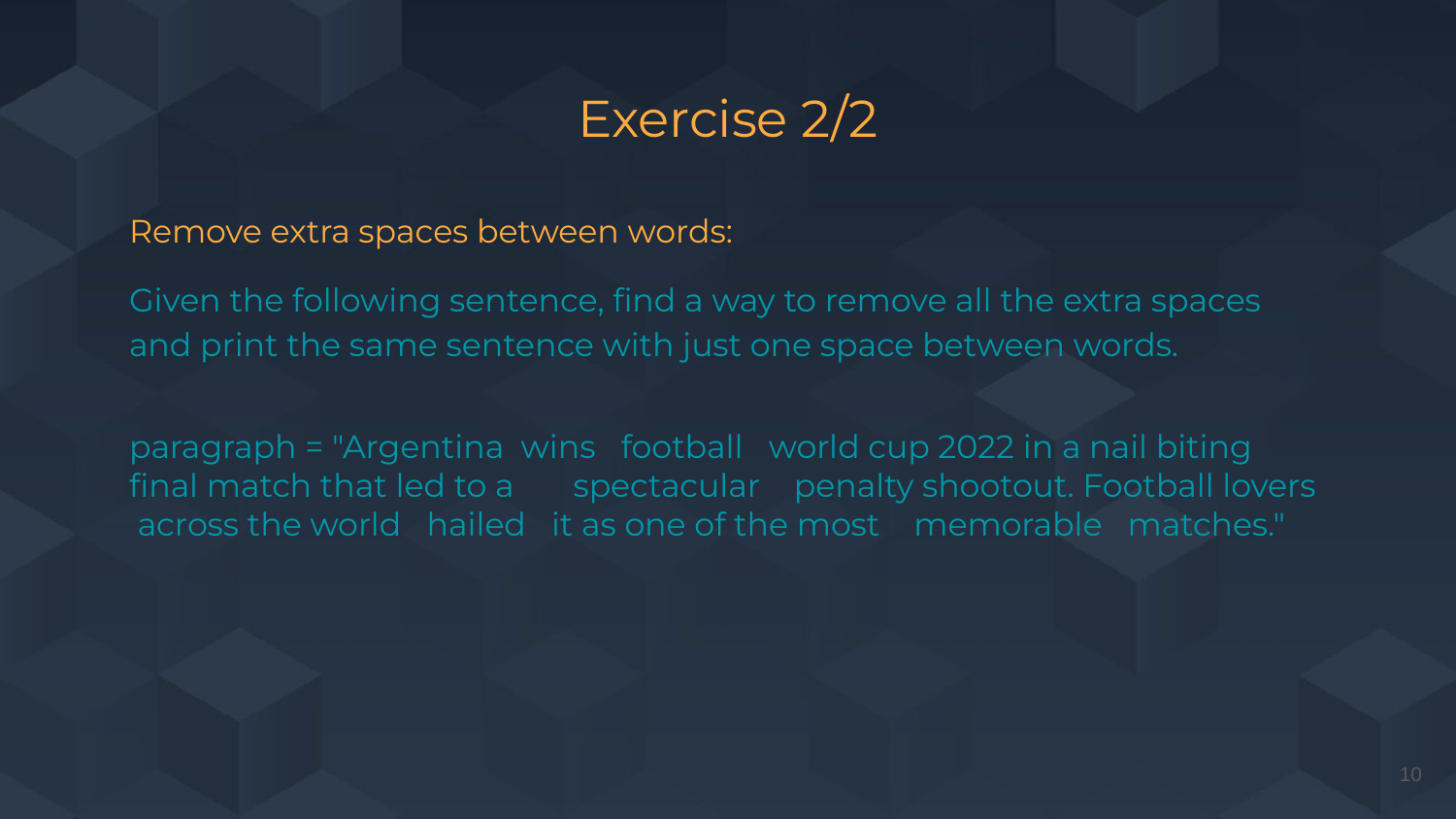

# Exercise 2/2
Remove extra spaces between words:
Given the following sentence, find a way to remove all the extra spaces and print the same sentence with just one space between words.

paragraph = "Argentina  wins   football   world cup 2022 in a nail biting final match that led to a       spectacular    penalty shootout. Football lovers   across the world   hailed   it as one of the most    memorable   matches."

10